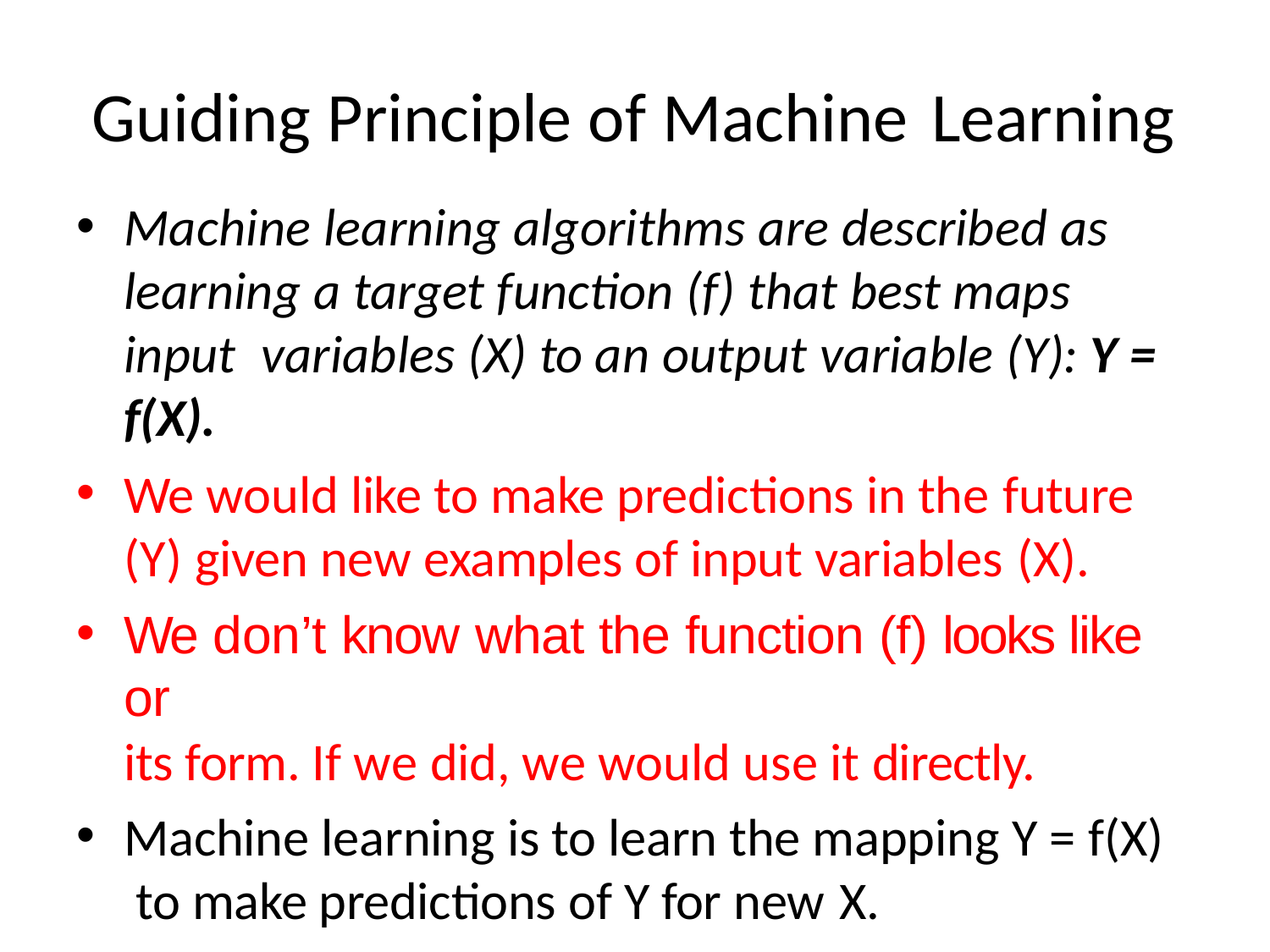

# Guiding Principle of Machine Learning
Machine learning algorithms are described as  learning a target function (f) that best maps input  variables (X) to an output variable (Y): Y = f(X).
We would like to make predictions in the future
(Y) given new examples of input variables (X).
We don’t know what the function (f) looks like or
its form. If we did, we would use it directly.
Machine learning is to learn the mapping Y = f(X)  to make predictions of Y for new X.